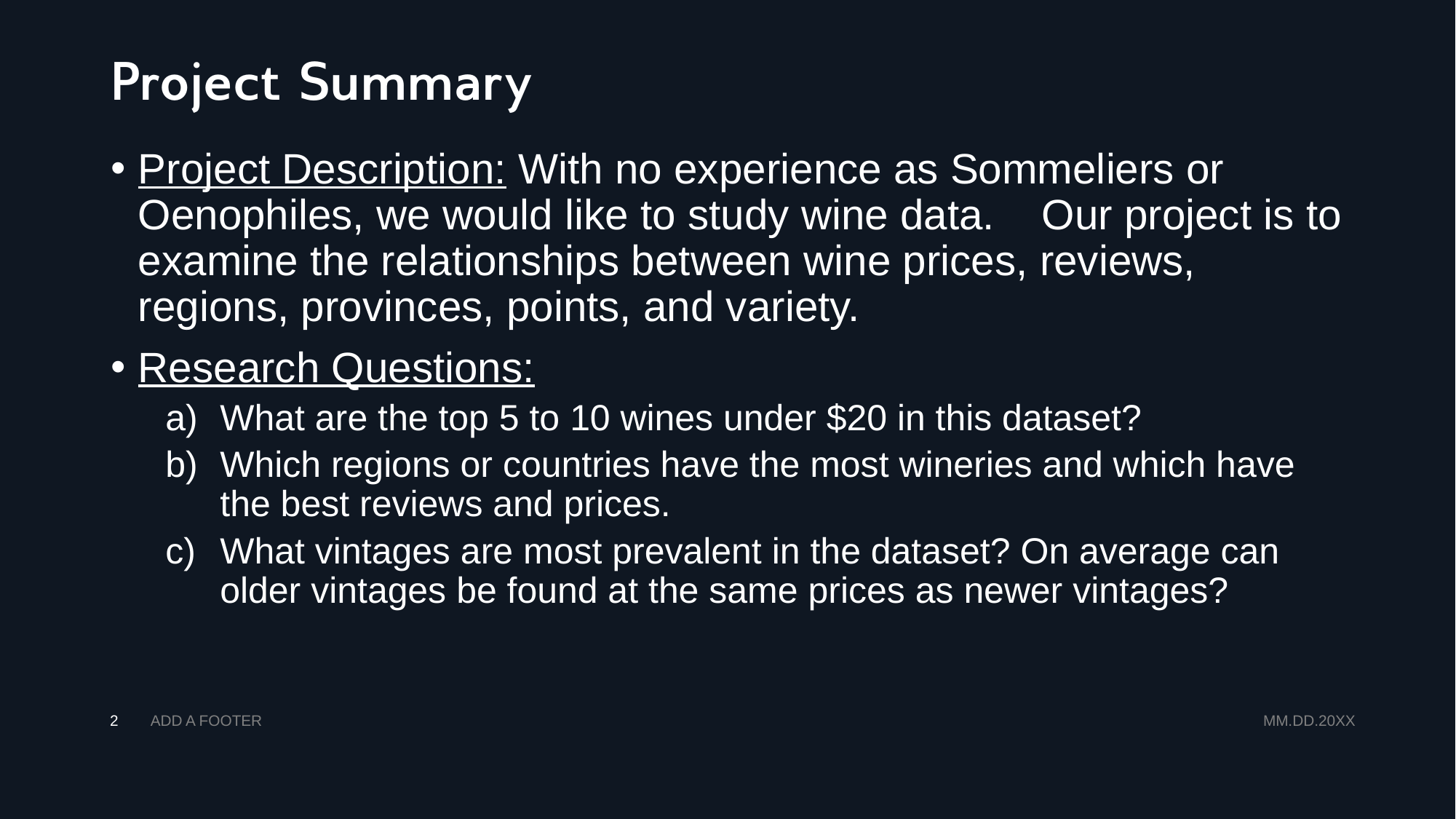

# Project Summary
Project Description: With no experience as Sommeliers or Oenophiles, we would like to study wine data.    Our project is to examine the relationships between wine prices, reviews, regions, provinces, points, and variety.
Research Questions:
What are the top 5 to 10 wines under $20 in this dataset?
Which regions or countries have the most wineries and which have the best reviews and prices.
What vintages are most prevalent in the dataset? On average can older vintages be found at the same prices as newer vintages?

ADD A FOOTER
MM.DD.20XX
2